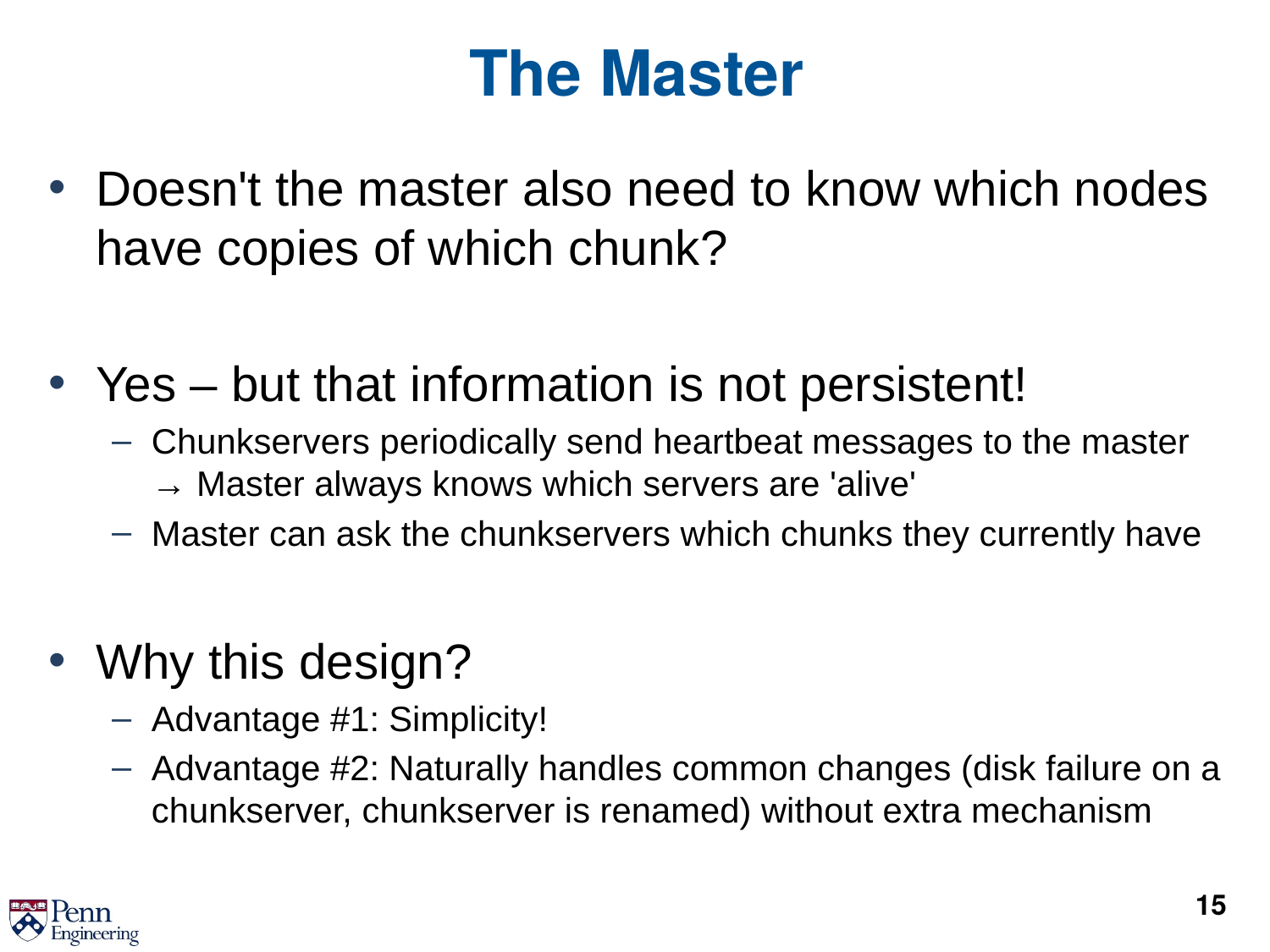

# The Master
Doesn't the master also need to know which nodes have copies of which chunk?

Yes – but that information is not persistent!
Chunkservers periodically send heartbeat messages to the master
→ Master always knows which servers are 'alive'
Master can ask the chunkservers which chunks they currently have

Why this design?
Advantage #1: Simplicity!
Advantage #2: Naturally handles common changes (disk failure on a chunkserver, chunkserver is renamed) without extra mechanism

15